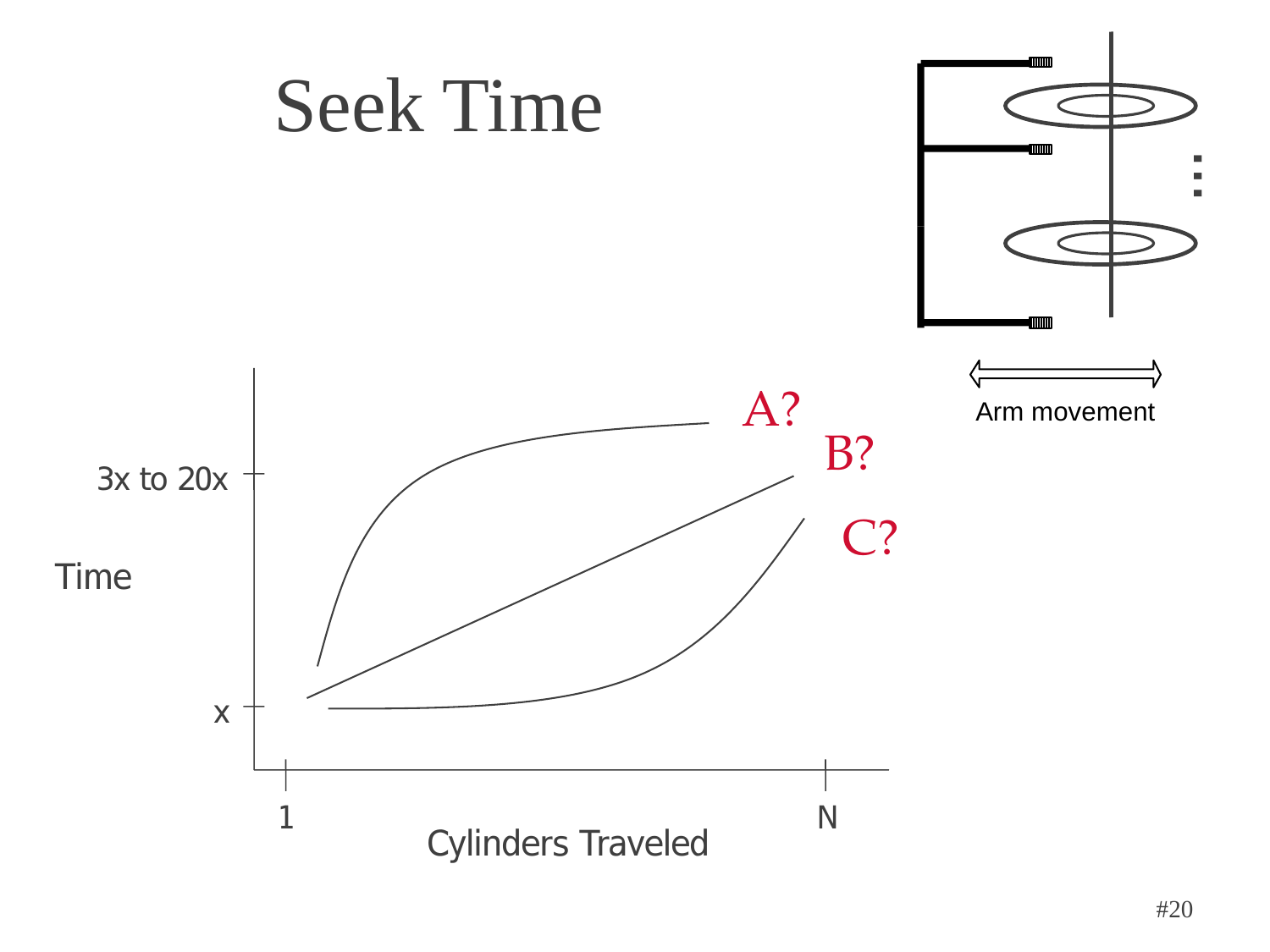

# Seek Time

…

Arm movement

A?
B?

3x to 20x

C?

Time
x

1
N
Cylinders Traveled

#20